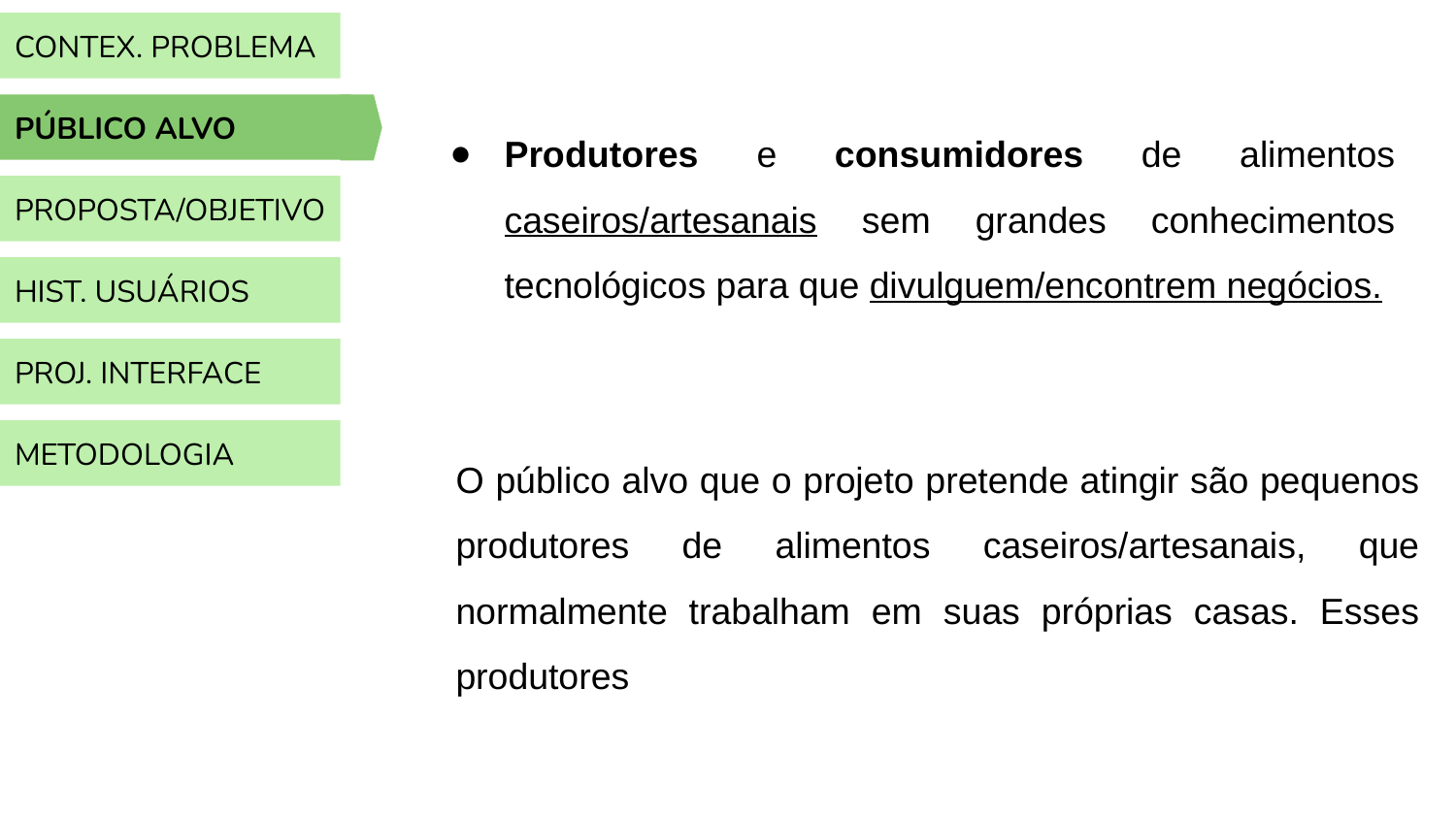

CONTEX. PROBLEMA
PÚBLICO ALVO
Produtores e consumidores de alimentos caseiros/artesanais sem grandes conhecimentos tecnológicos para que divulguem/encontrem negócios.

PROPOSTA/OBJETIVO
HIST. USUÁRIOS
PROJ. INTERFACE
METODOLOGIA
O público alvo que o projeto pretende atingir são pequenos produtores de alimentos caseiros/artesanais, que normalmente trabalham em suas próprias casas. Esses produtores